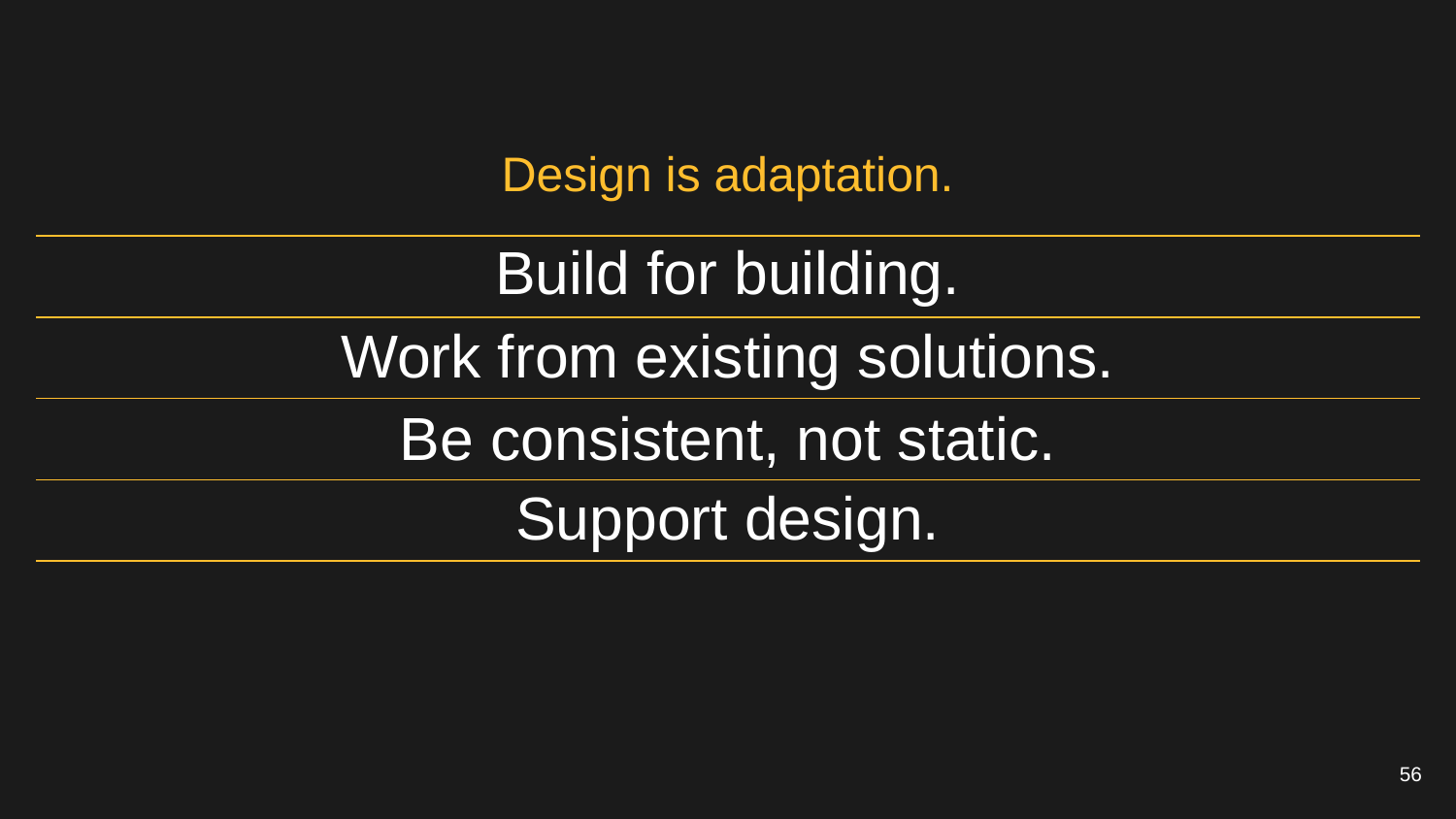

# Design is adaptation.
Build for building.
Work from existing solutions.

Be consistent, not static.

Support design.

56